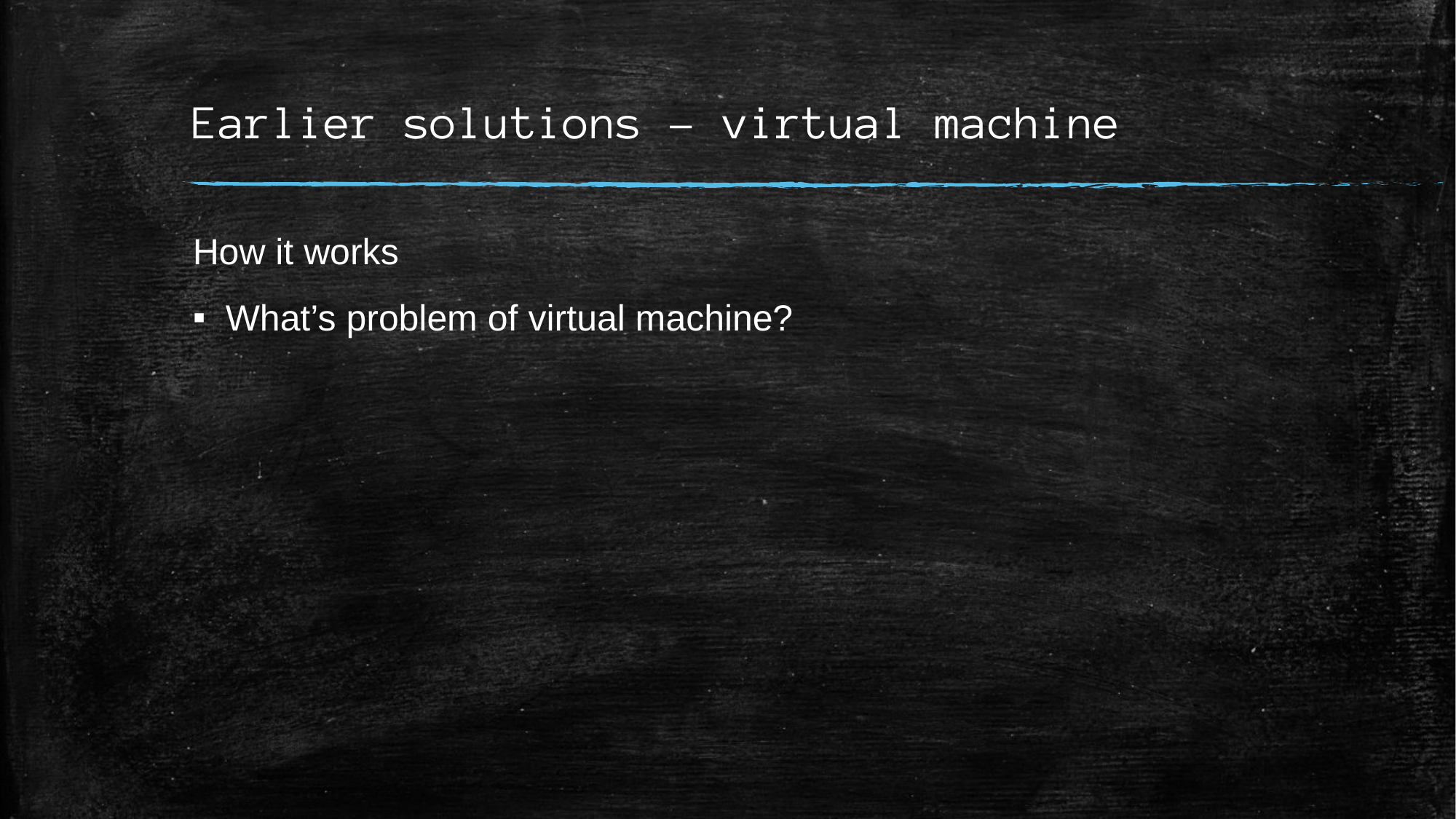

# Earlier solutions – virtual machine
How it works
What’s problem of virtual machine?